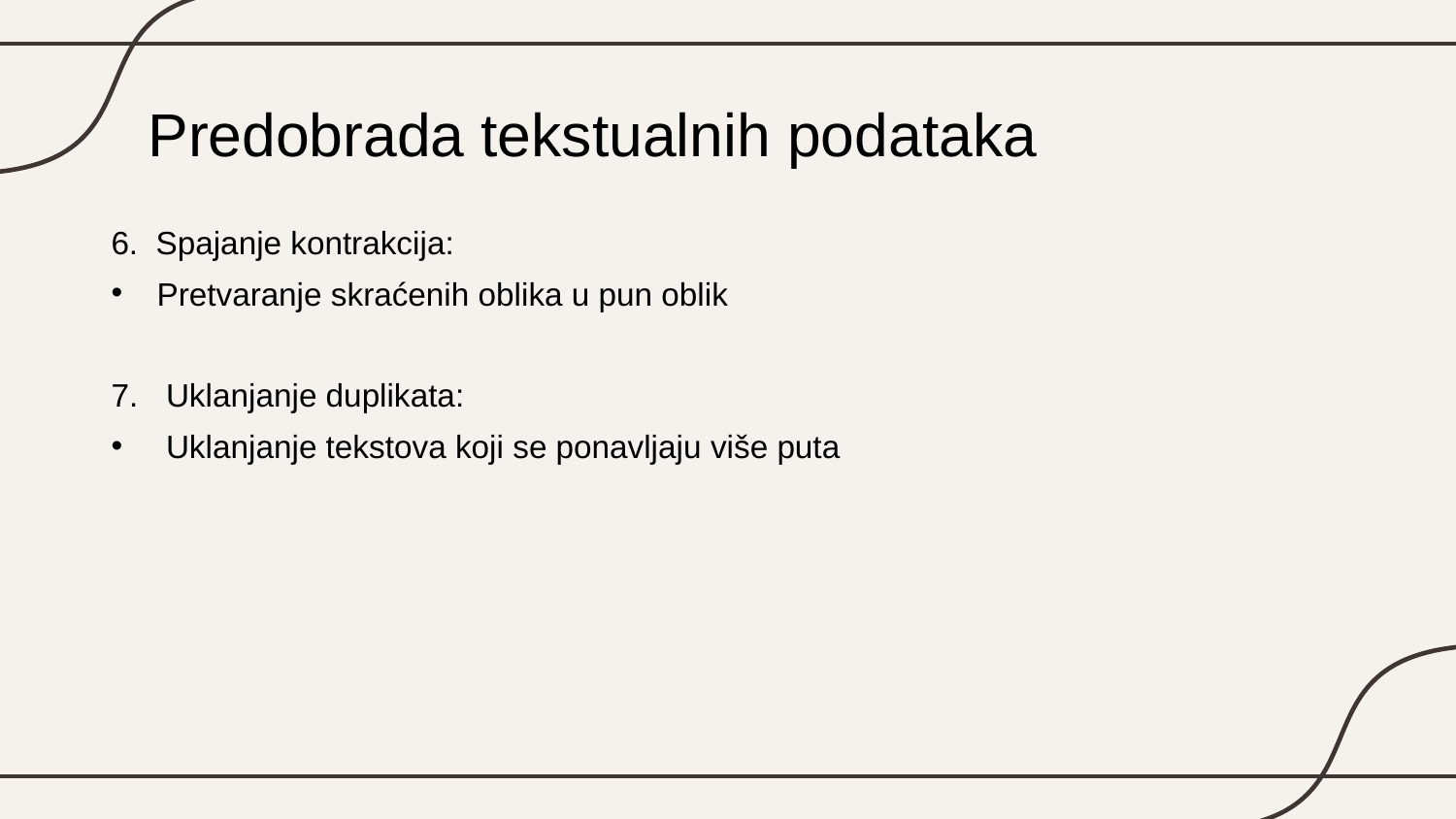

# Predobrada tekstualnih podataka
6.  Spajanje kontrakcija:
Pretvaranje skraćenih oblika u pun oblik

Uklanjanje duplikata:
Uklanjanje tekstova koji se ponavljaju više puta